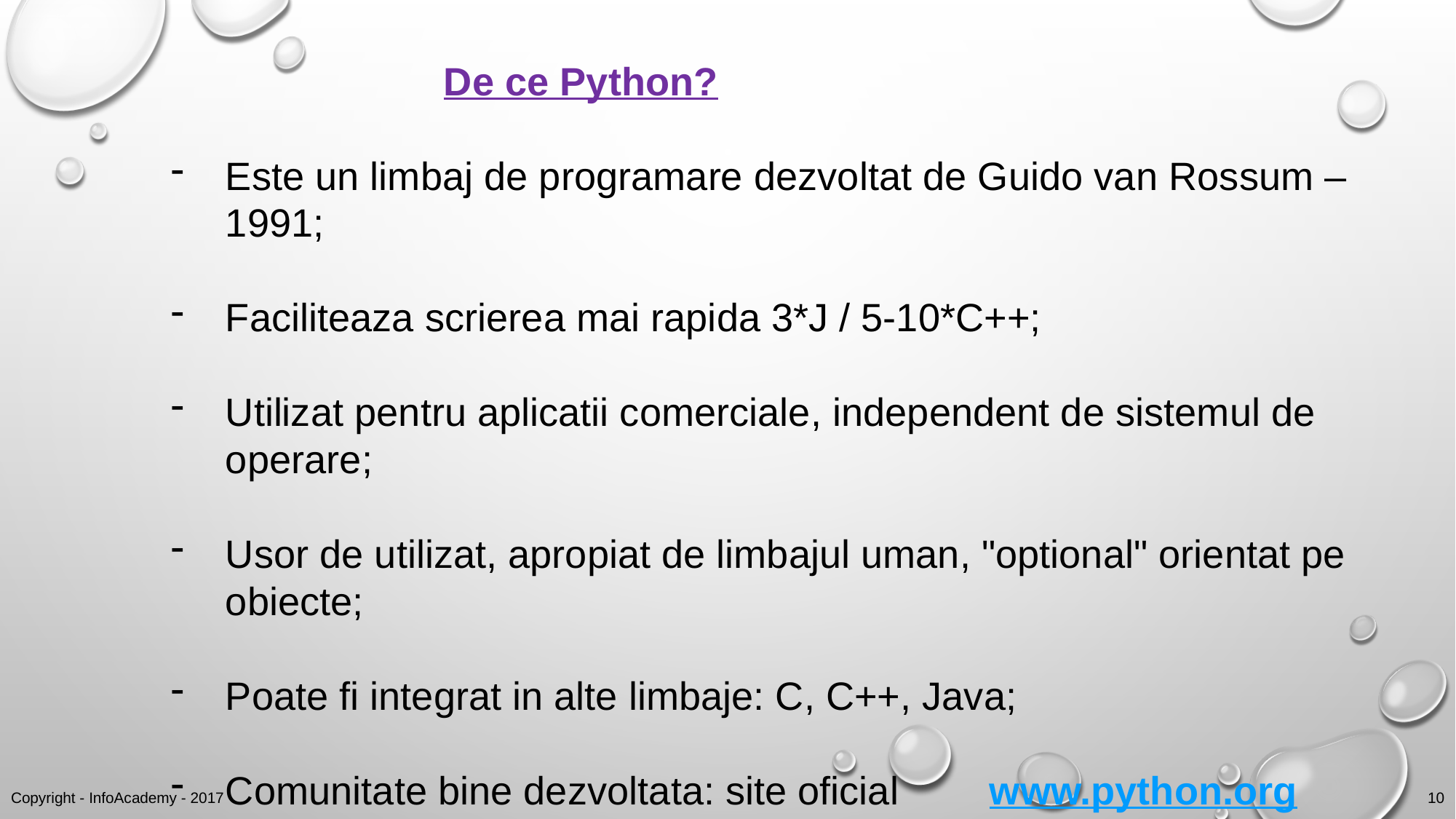

De ce Python?

Este un limbaj de programare dezvoltat de Guido van Rossum – 1991;

Faciliteaza scrierea mai rapida 3*J / 5-10*C++;

Utilizat pentru aplicatii comerciale, independent de sistemul de operare;

Usor de utilizat, apropiat de limbajul uman, "optional" orientat pe obiecte;

Poate fi integrat in alte limbaje: C, C++, Java;

Comunitate bine dezvoltata: site oficial 	www.python.org

Joburi: https://www.python.org/community/jobs/ 				http://www.pythonjobs.com/
10
Copyright - InfoAcademy - 2017